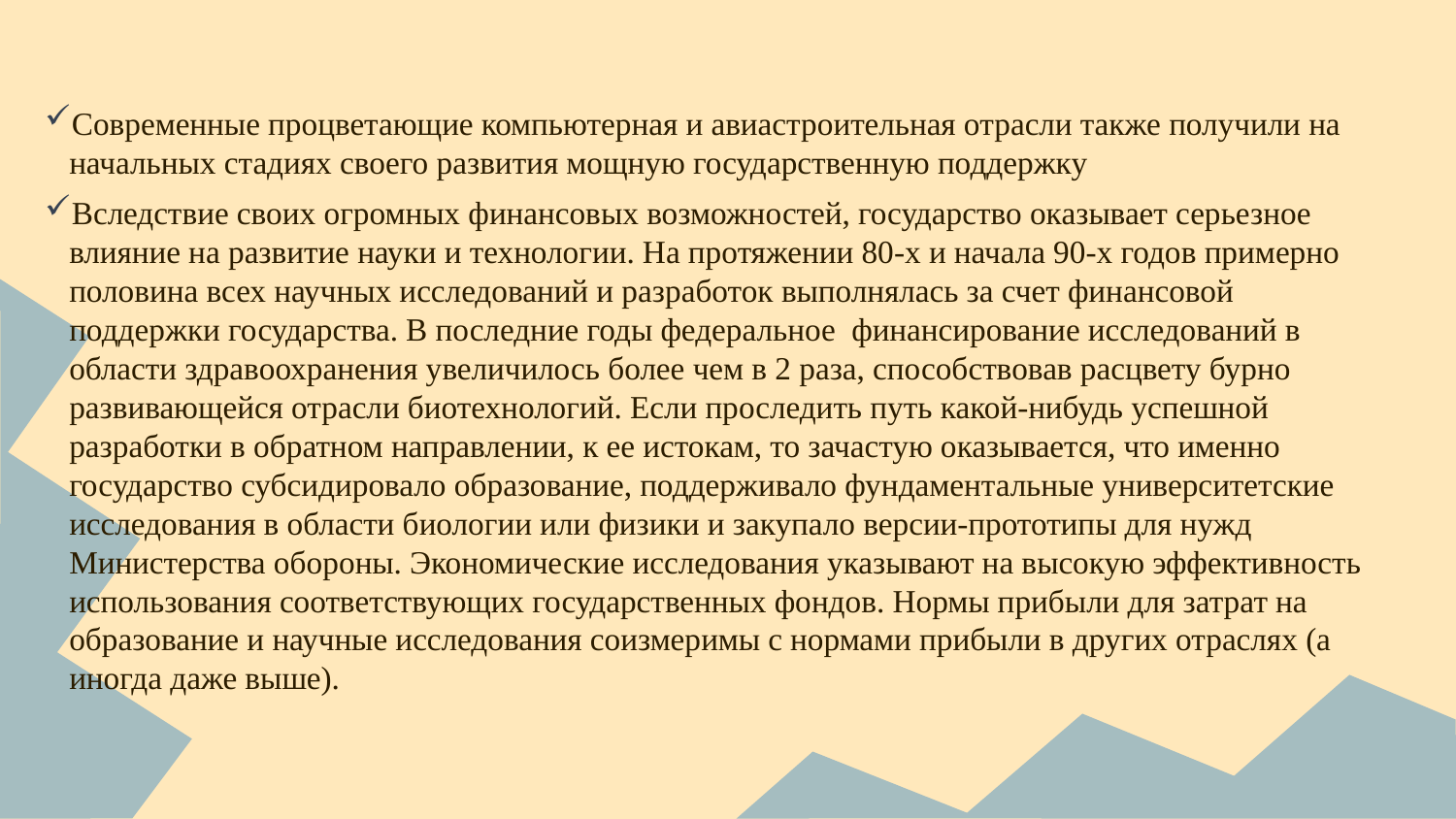

Современные процветающие компьютерная и авиастроительная отрасли также получили на начальных стадиях своего развития мощную государственную поддержку
Вследствие своих огромных финансовых возможностей, государство оказывает серьезное влияние на развитие науки и технологии. На протяжении 80-х и начала 90-х годов примерно половина всех научных исследований и разработок выполнялась за счет финансовой поддержки государства. В последние годы федеральное  финансирование исследований в области здравоохранения увеличилось более чем в 2 раза, способствовав расцвету бурно развивающейся отрасли биотехнологий. Если проследить путь какой-нибудь успешной разработки в обратном направлении, к ее истокам, то зачастую оказывается, что именно государство субсидировало образование, поддерживало фундаментальные университетские исследования в области биологии или физики и закупало версии-прототипы для нужд Министерства обороны. Экономические исследования указывают на высокую эффективность использования соответствующих государственных фондов. Нормы прибыли для затрат на образование и научные исследования соизмеримы с нормами прибыли в других отраслях (а иногда даже выше).